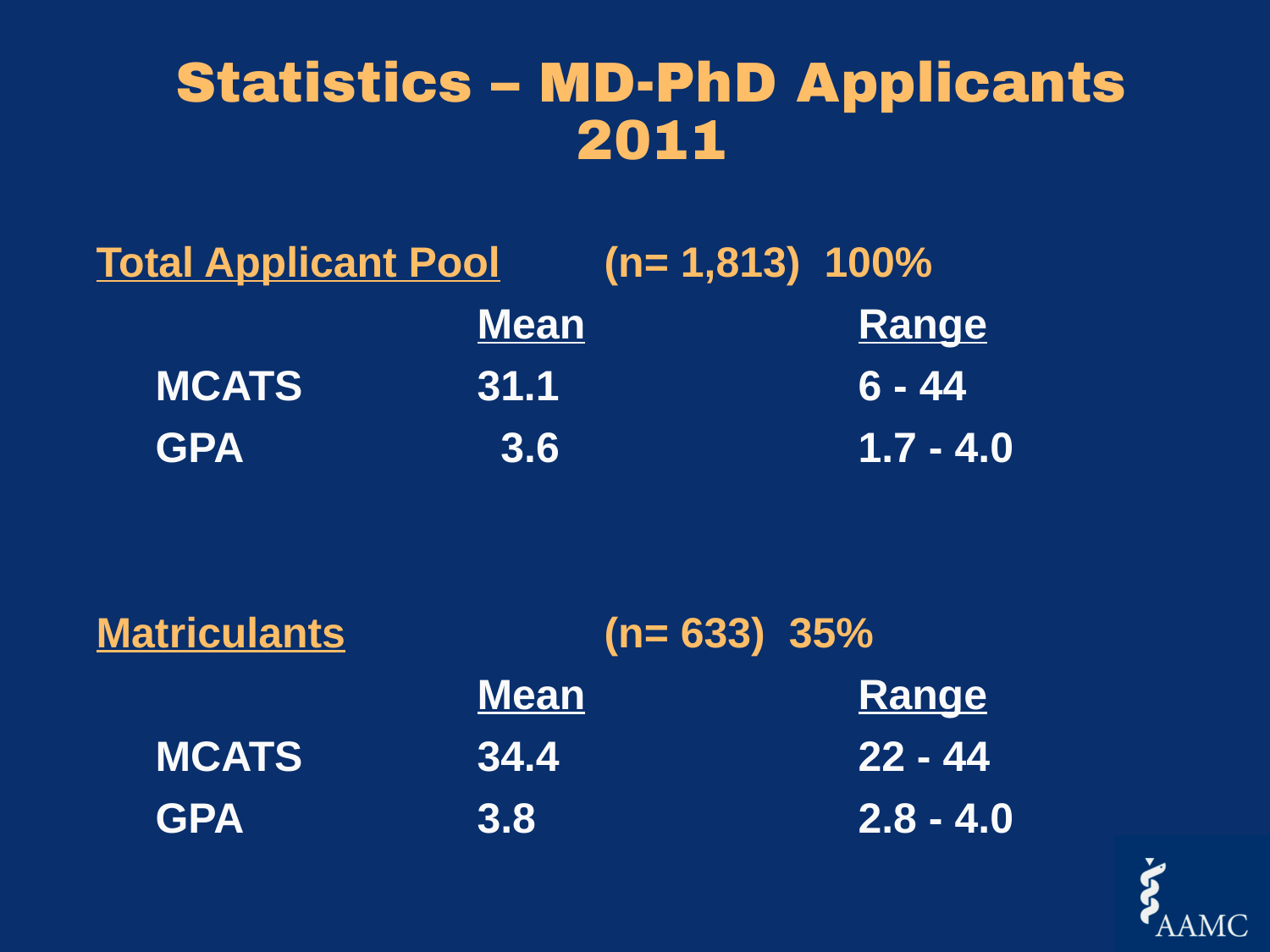

# Statistics – MD-PhD Applicants 2011

Total Applicant Pool	(n= 1,813)  100%
			Mean			Range
     MCATS	  	31.1			6 - 44
     GPA	    	  3.6			1.7 - 4.0

Matriculants  		(n= 633)  35%
			Mean			Range
     MCATS	  	34.4			22 - 44
     GPA	  	3.8			2.8 - 4.0